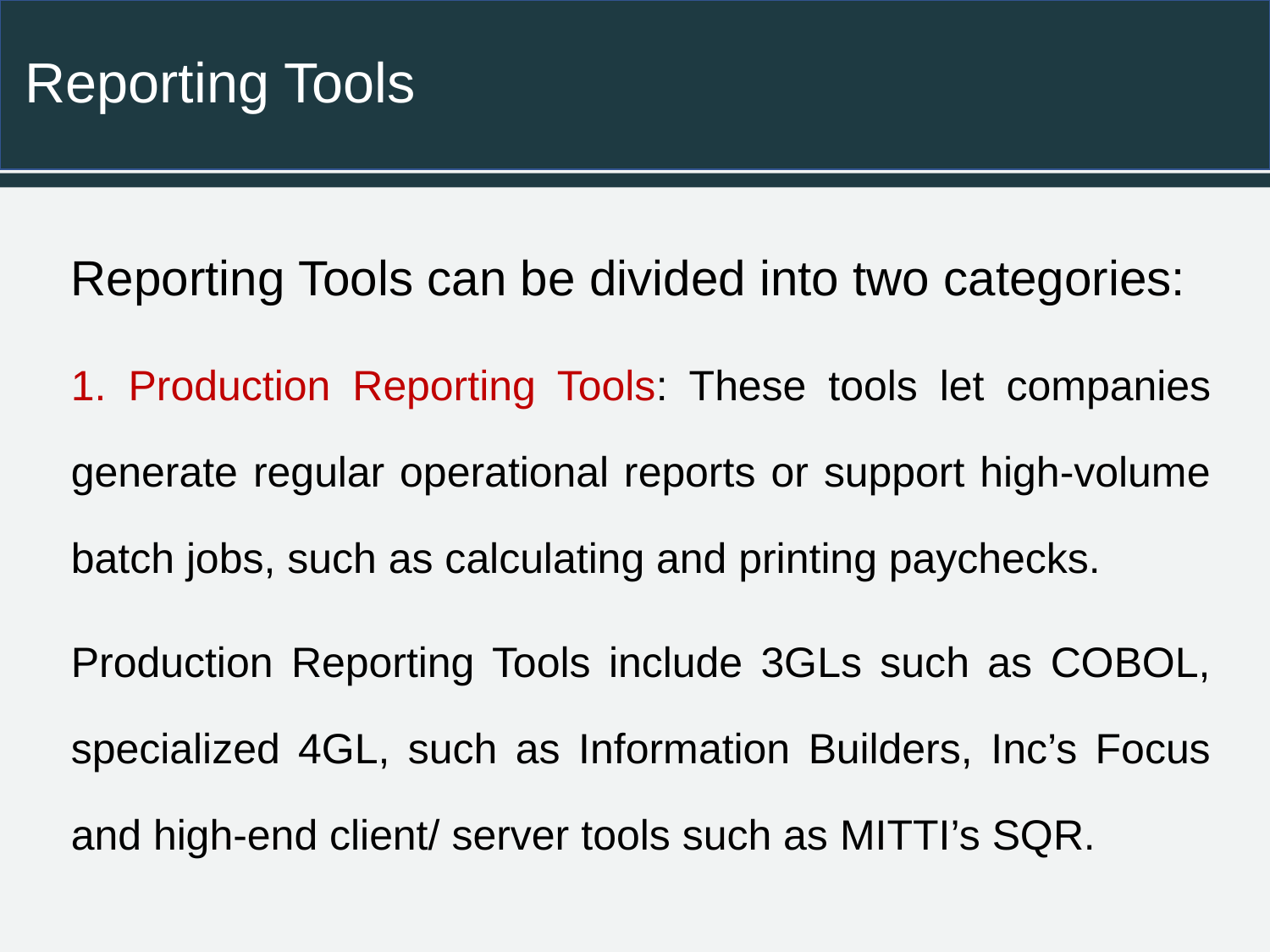

# Reporting Tools
Reporting Tools can be divided into two categories:
1. Production Reporting Tools: These tools let companies generate regular operational reports or support high-volume batch jobs, such as calculating and printing paychecks.
Production Reporting Tools include 3GLs such as COBOL, specialized 4GL, such as Information Builders, Inc’s Focus and high-end client/ server tools such as MITTI’s SQR.